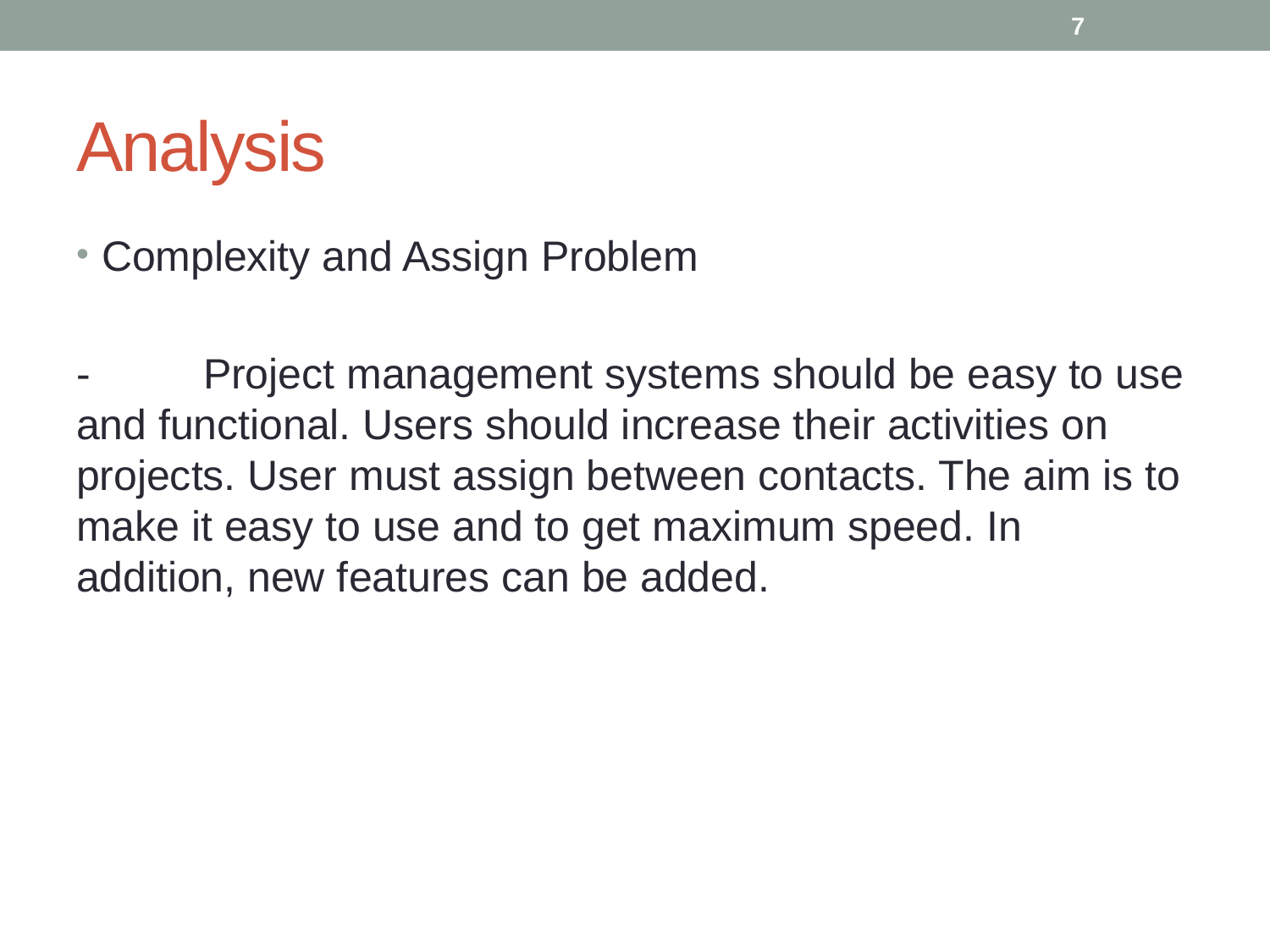

7
# Analysis
Complexity and Assign Problem

-	Project management systems should be easy to use and functional. Users should increase their activities on projects. User must assign between contacts. The aim is to make it easy to use and to get maximum speed. In addition, new features can be added.